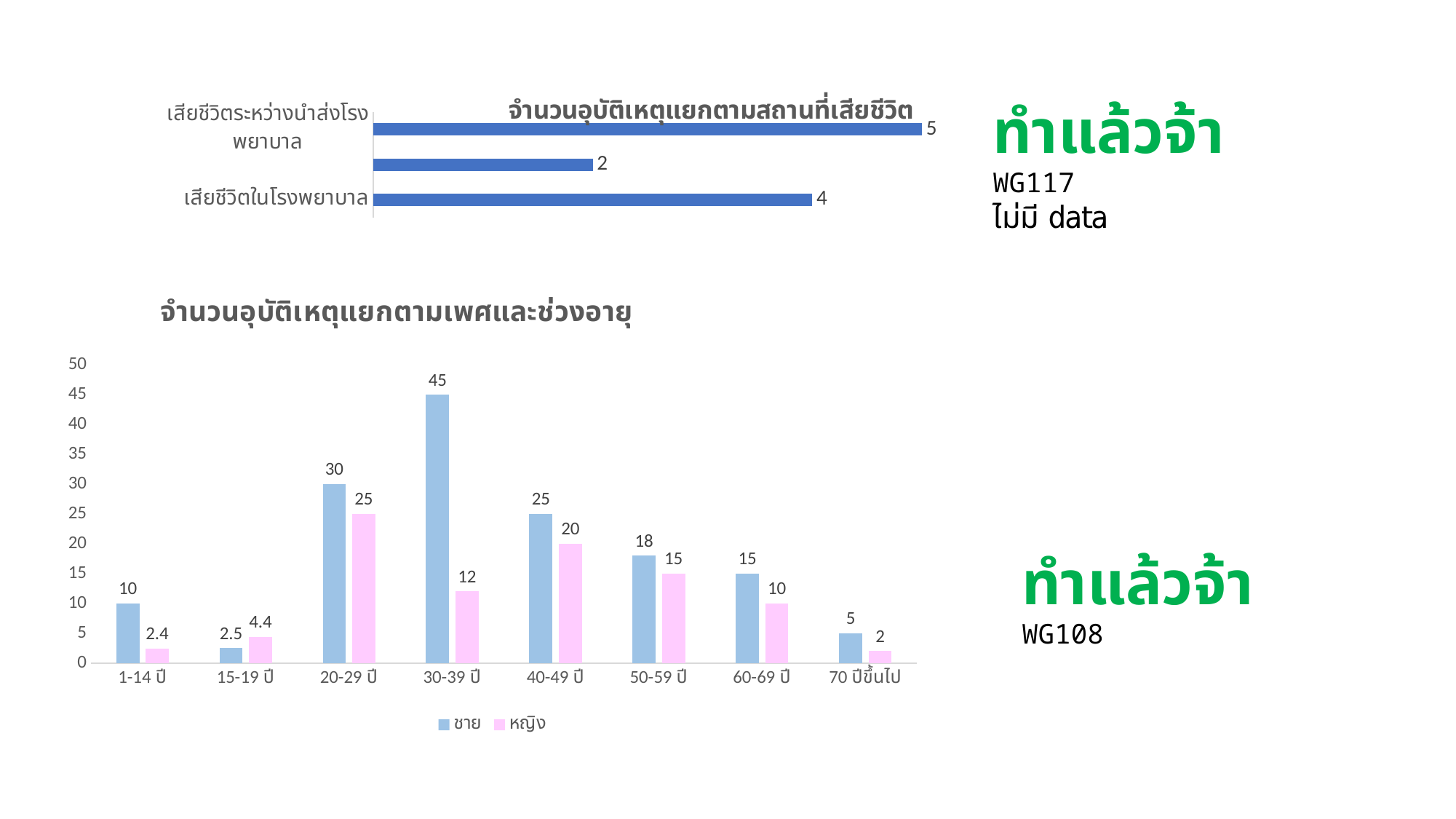

### Chart: จำนวนอุบัติเหตุแยกตามสถานที่เสียชีวิต

| Category | ชุดข้อมูล 1 |
|---|---|
| เสียชีวิตในโรงพยาบาล | 4.0 |
| เสียชีวิตในที่เกิดเหตุ | 2.0 |
| เสียชีวิตระหว่างนำส่งโรงพยาบาล | 5.0 |
ทำแล้วจ้า
WG117
ไม่มี data

### Chart: จำนวนอุบัติเหตุแยกตามเพศและช่วงอายุ

| Category | ชาย | หญิง |
|---|---|---|
| 1-14 ปี | 10.0 | 2.4 |
| 15-19 ปี | 2.5 | 4.4 |
| 20-29 ปี | 30.0 | 25.0 |
| 30-39 ปี | 45.0 | 12.0 |
| 40-49 ปี | 25.0 | 20.0 |
| 50-59 ปี | 18.0 | 15.0 |
| 60-69 ปี | 15.0 | 10.0 |
| 70 ปีขึ้นไป | 5.0 | 2.0 |
ทำแล้วจ้า WG108